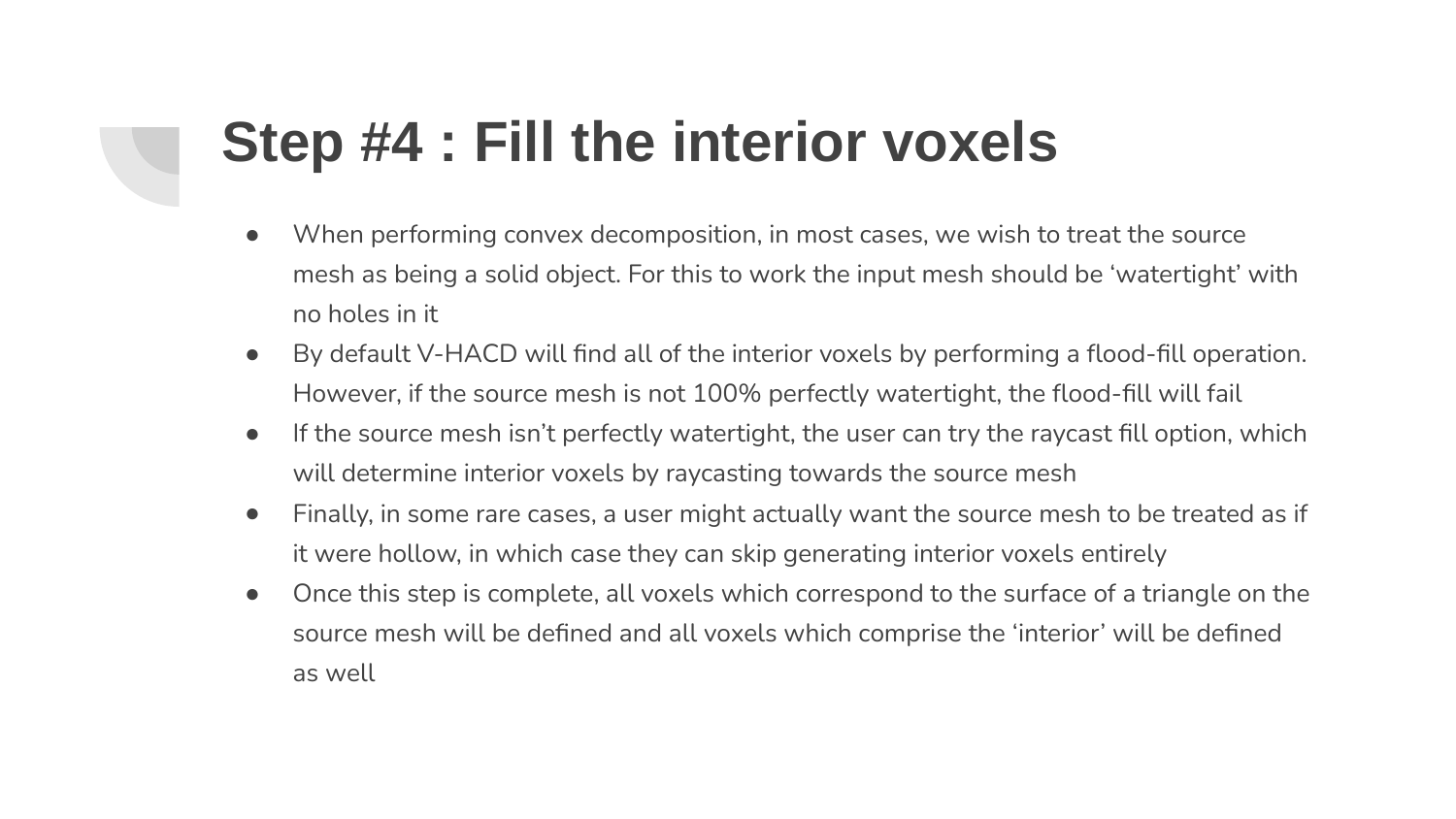

# Step #4 : Fill the interior voxels
When performing convex decomposition, in most cases, we wish to treat the source mesh as being a solid object. For this to work the input mesh should be ‘watertight’ with no holes in it
By default V-HACD will find all of the interior voxels by performing a flood-fill operation. However, if the source mesh is not 100% perfectly watertight, the flood-fill will fail
If the source mesh isn’t perfectly watertight, the user can try the raycast fill option, which will determine interior voxels by raycasting towards the source mesh
Finally, in some rare cases, a user might actually want the source mesh to be treated as if it were hollow, in which case they can skip generating interior voxels entirely
Once this step is complete, all voxels which correspond to the surface of a triangle on the source mesh will be defined and all voxels which comprise the ‘interior’ will be defined as well